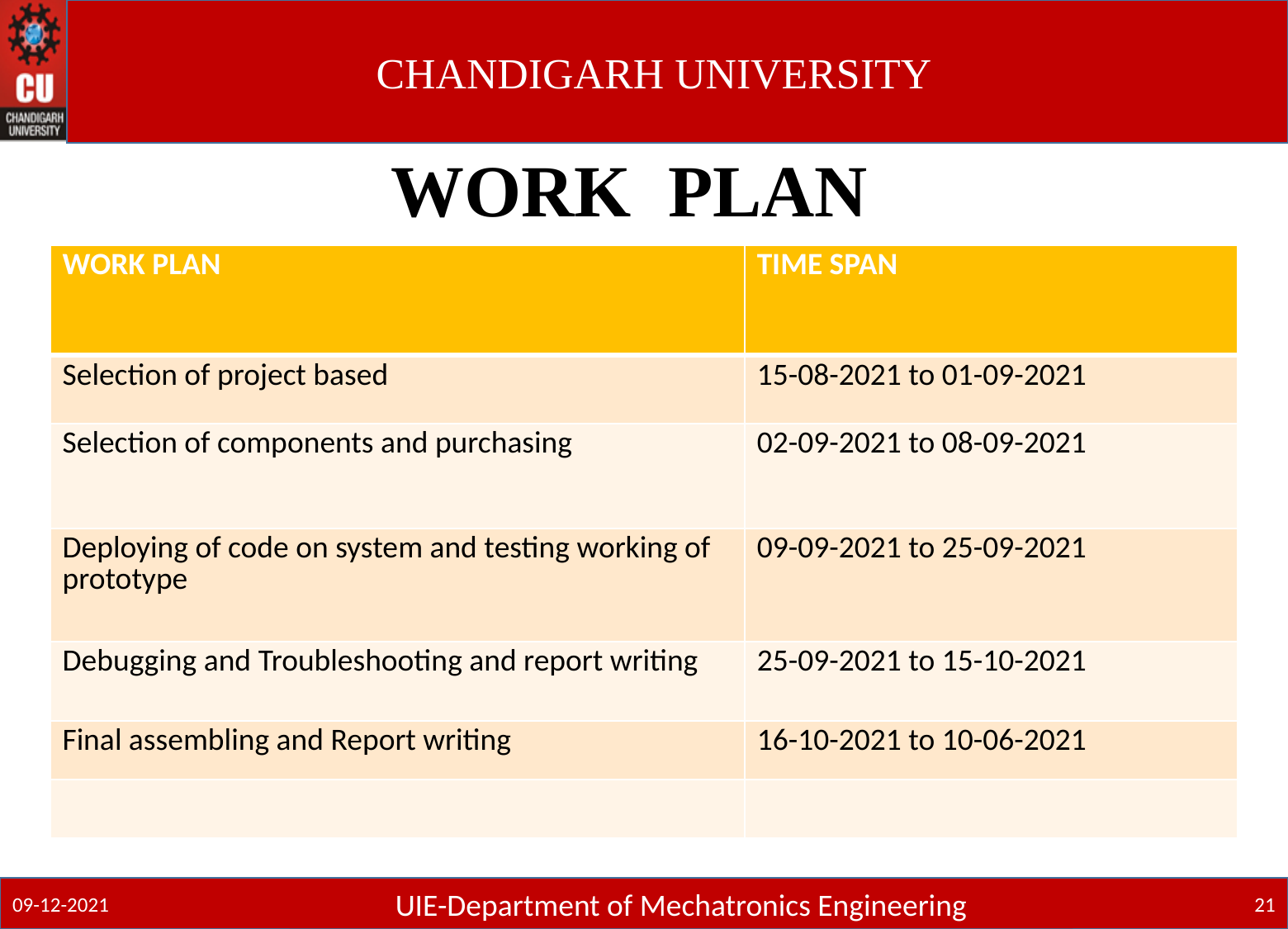

# WORK  PLAN
| WORK PLAN | TIME SPAN |
| --- | --- |
| Selection of project based | 15-08-2021 to 01-09-2021 |
| Selection of components and purchasing | 02-09-2021 to 08-09-2021 |
| Deploying of code on system and testing working of prototype | 09-09-2021 to 25-09-2021 |
| Debugging and Troubleshooting and report writing | 25-09-2021 to 15-10-2021 |
| Final assembling and Report writing | 16-10-2021 to 10-06-2021 |
|  |  |
UIE-Department of Mechatronics Engineering
09-12-2021
21